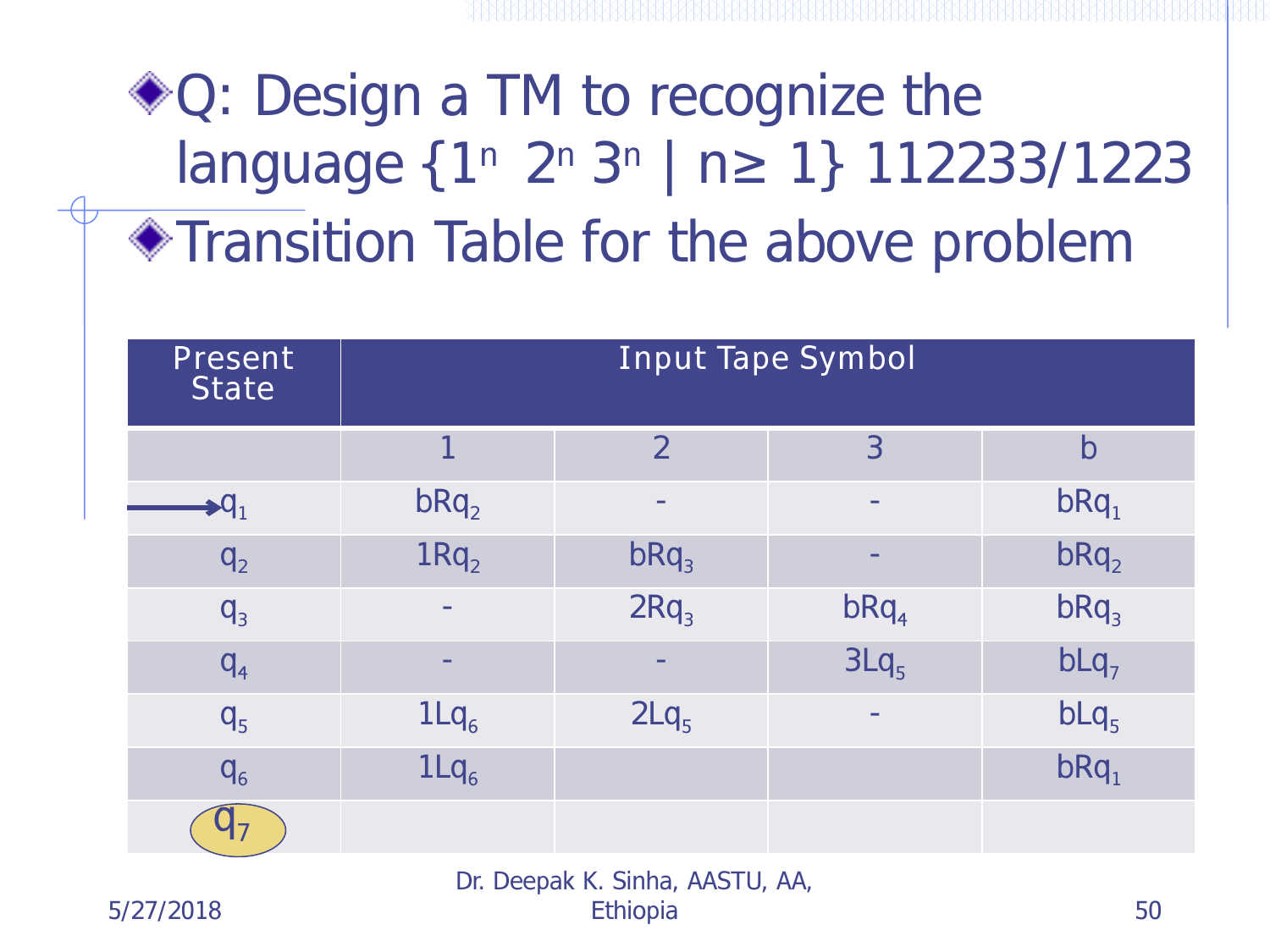

Q: Design a TM to recognize the language {1n  2n 3n | n≥ 1} 112233/1223
Transition Table for the above problem
| Present State | Input Tape Symbol |  |  |  |
| --- | --- | --- | --- | --- |
|  | 1 | 2 | 3 | b |
| q1 | bRq2 | - | - | bRq1 |
| q2 | 1Rq2 | bRq3 | - | bRq2 |
| q3 | - | 2Rq3 | bRq4 | bRq3 |
| q4 | - | - | 3Lq5 | bLq7 |
| q5 | 1Lq6 | 2Lq5 | - | bLq5 |
| q6 | 1Lq6 |  |  | bRq1 |
|  |  |  |  |  |
q7

5/27/2018
Dr. Deepak K. Sinha, AASTU, AA, Ethiopia
50